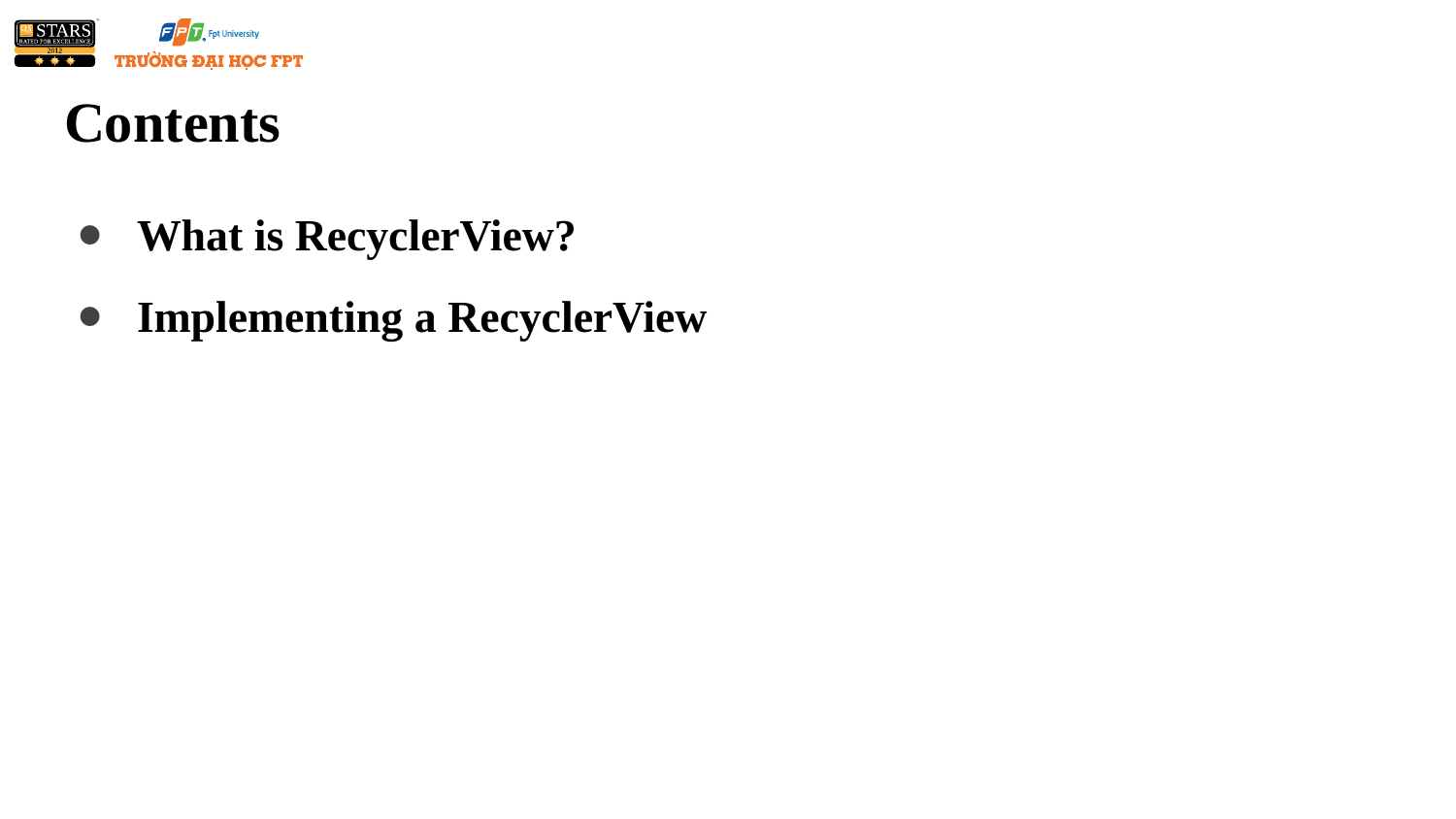

# Contents
What is RecyclerView?
Implementing a RecyclerView